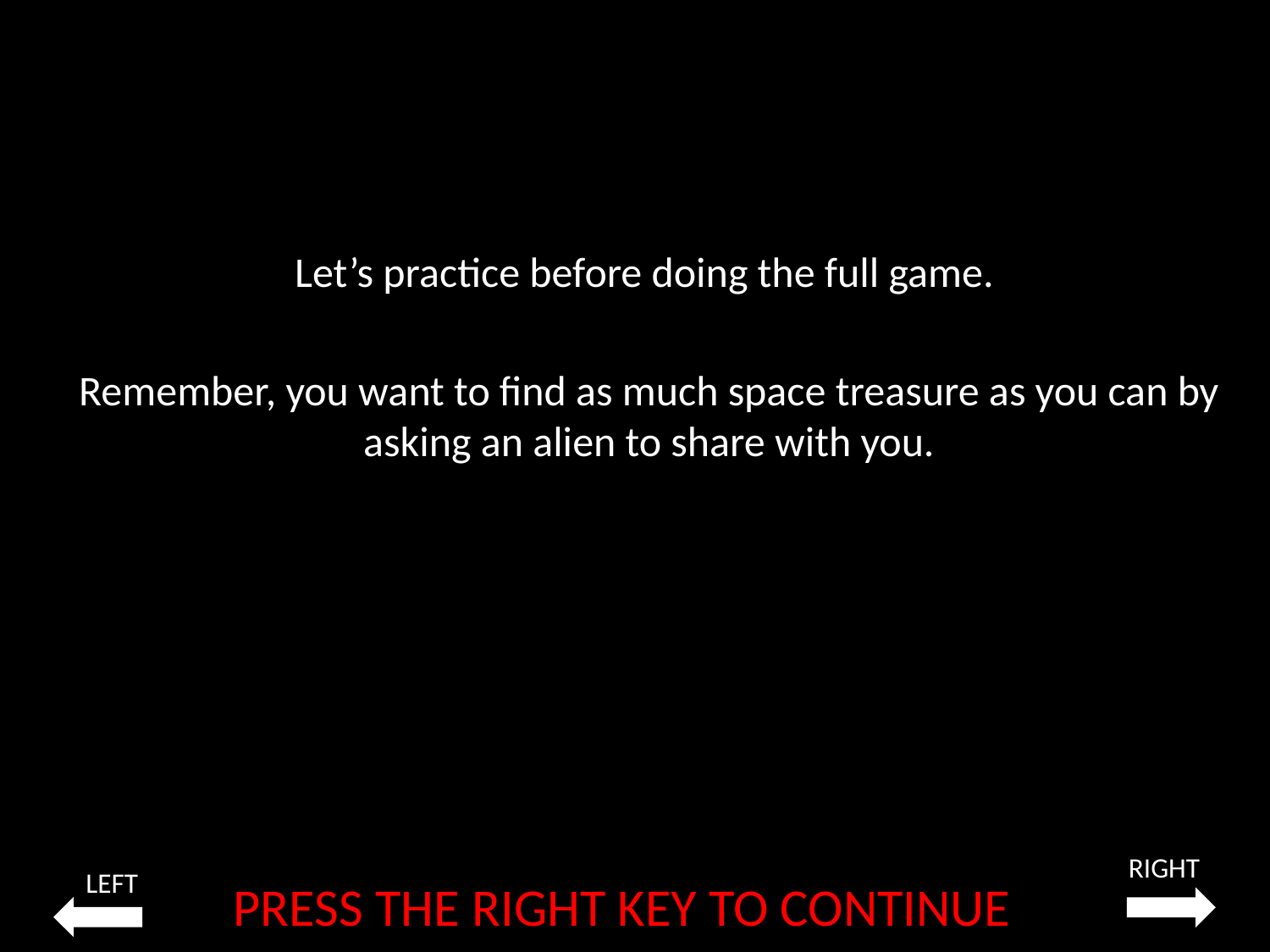

Let’s practice before doing the full game.

Remember, you want to find as much space treasure as you can by asking an alien to share with you.
RIGHT
LEFT
PRESS THE RIGHT KEY TO CONTINUE